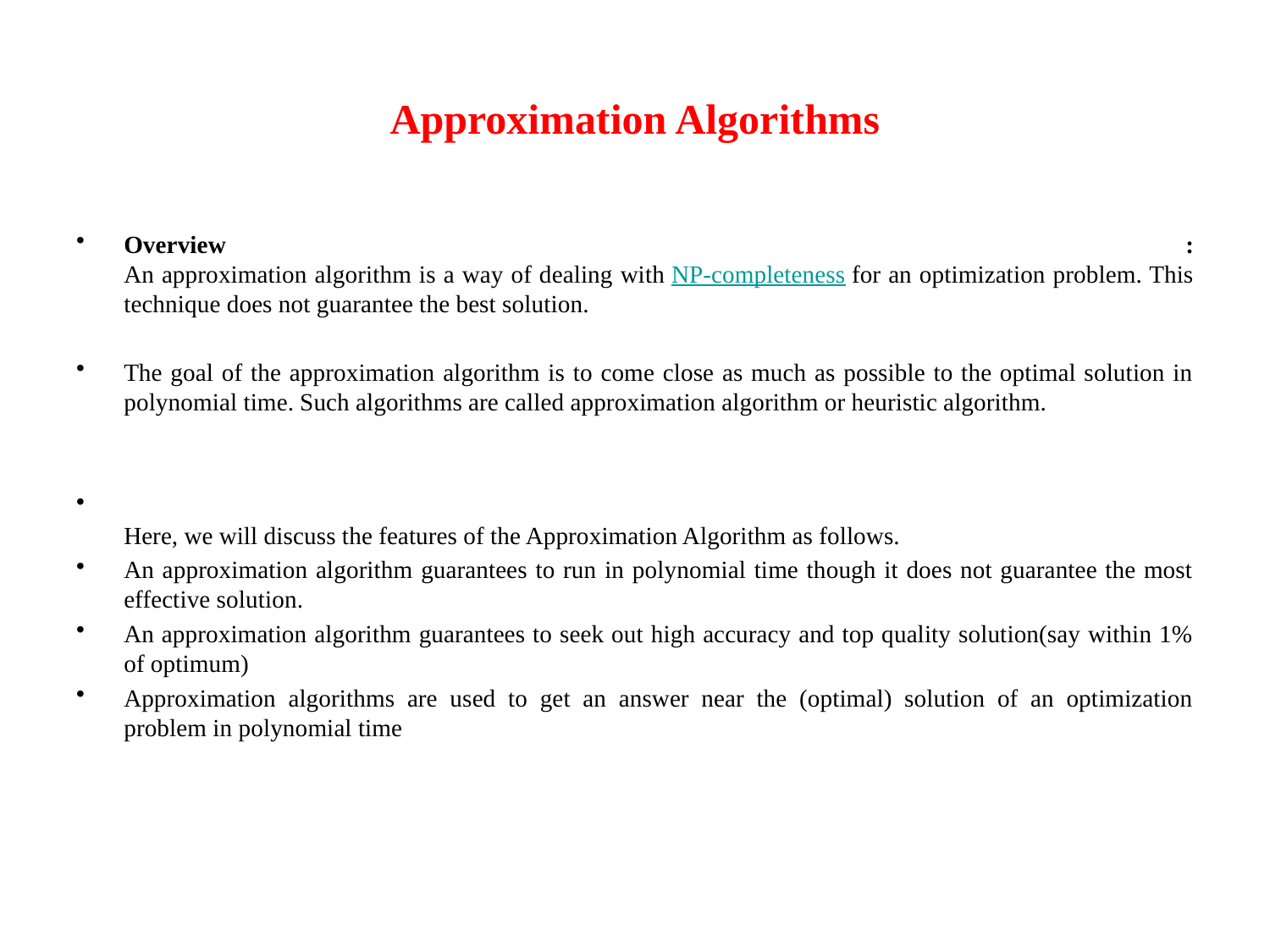

# Approximation Algorithms
Overview :
An approximation algorithm is a way of dealing with NP-completeness for an optimization problem. This technique does not guarantee the best solution.

The goal of the approximation algorithm is to come close as much as possible to the optimal solution in polynomial time. Such algorithms are called approximation algorithm or heuristic algorithm.

 
Here, we will discuss the features of the Approximation Algorithm as follows.
An approximation algorithm guarantees to run in polynomial time though it does not guarantee the most effective solution.
An approximation algorithm guarantees to seek out high accuracy and top quality solution(say within 1% of optimum)
Approximation algorithms are used to get an answer near the (optimal) solution of an optimization problem in polynomial time